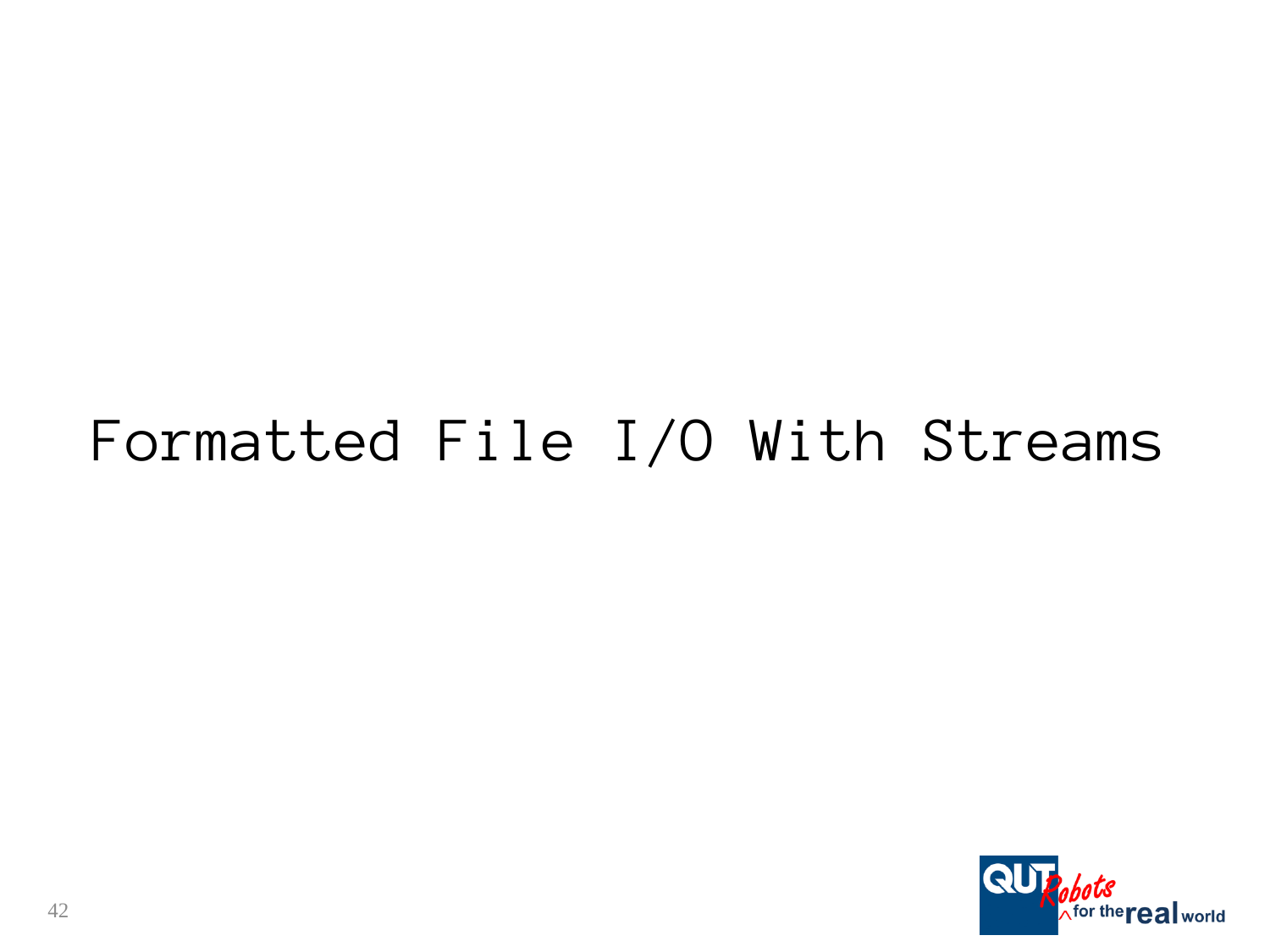

# Formatted File I/O With Streams
42